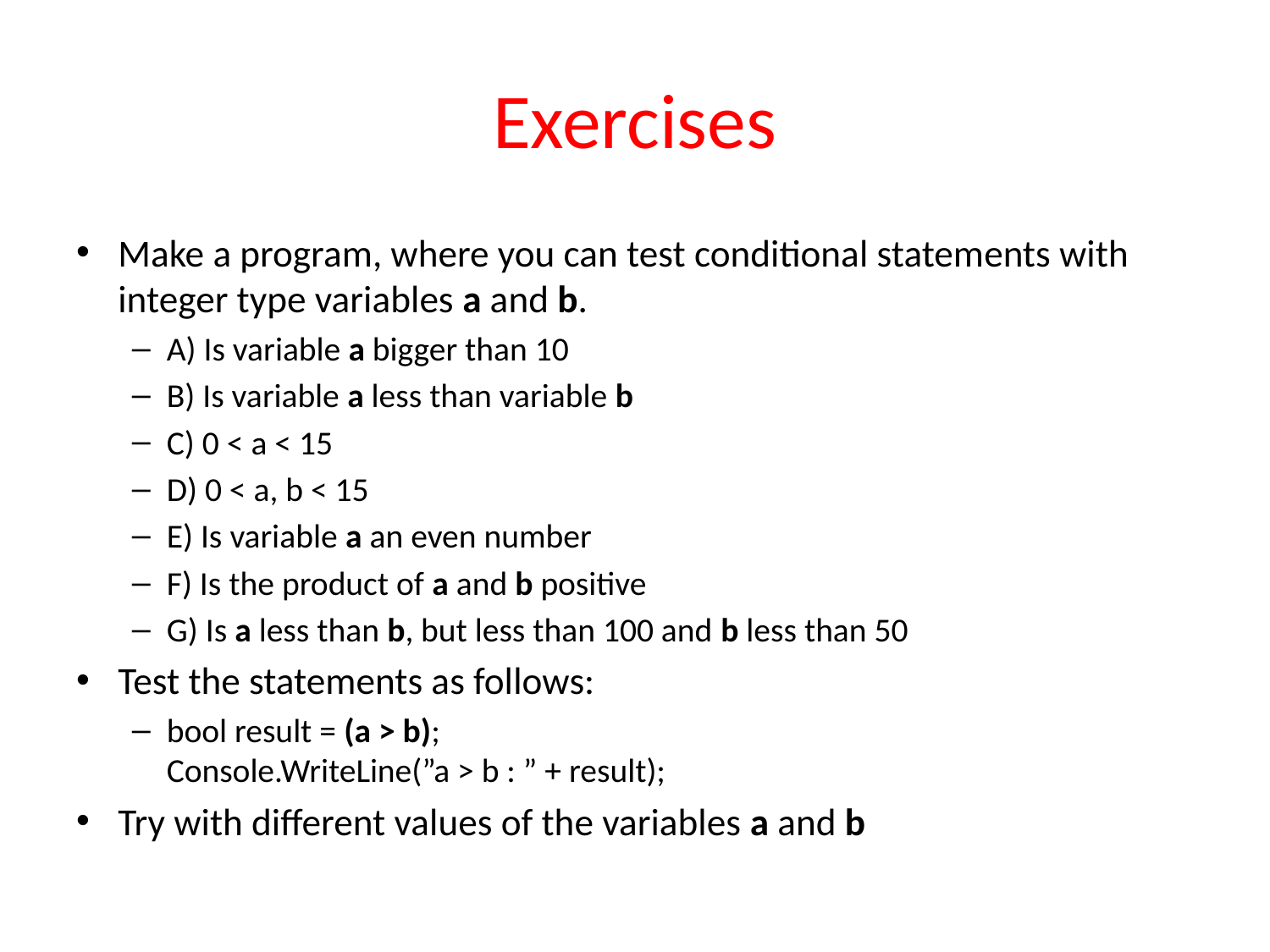

# Exercises
Make a program, where you can test conditional statements with integer type variables a and b.
A) Is variable a bigger than 10
B) Is variable a less than variable b
C) 0 < a < 15
D) 0 < a, b < 15
E) Is variable a an even number
F) Is the product of a and b positive
G) Is a less than b, but less than 100 and b less than 50
Test the statements as follows:
bool result = (a > b);
Console.WriteLine(”a > b : ” + result);
Try with different values of the variables a and b